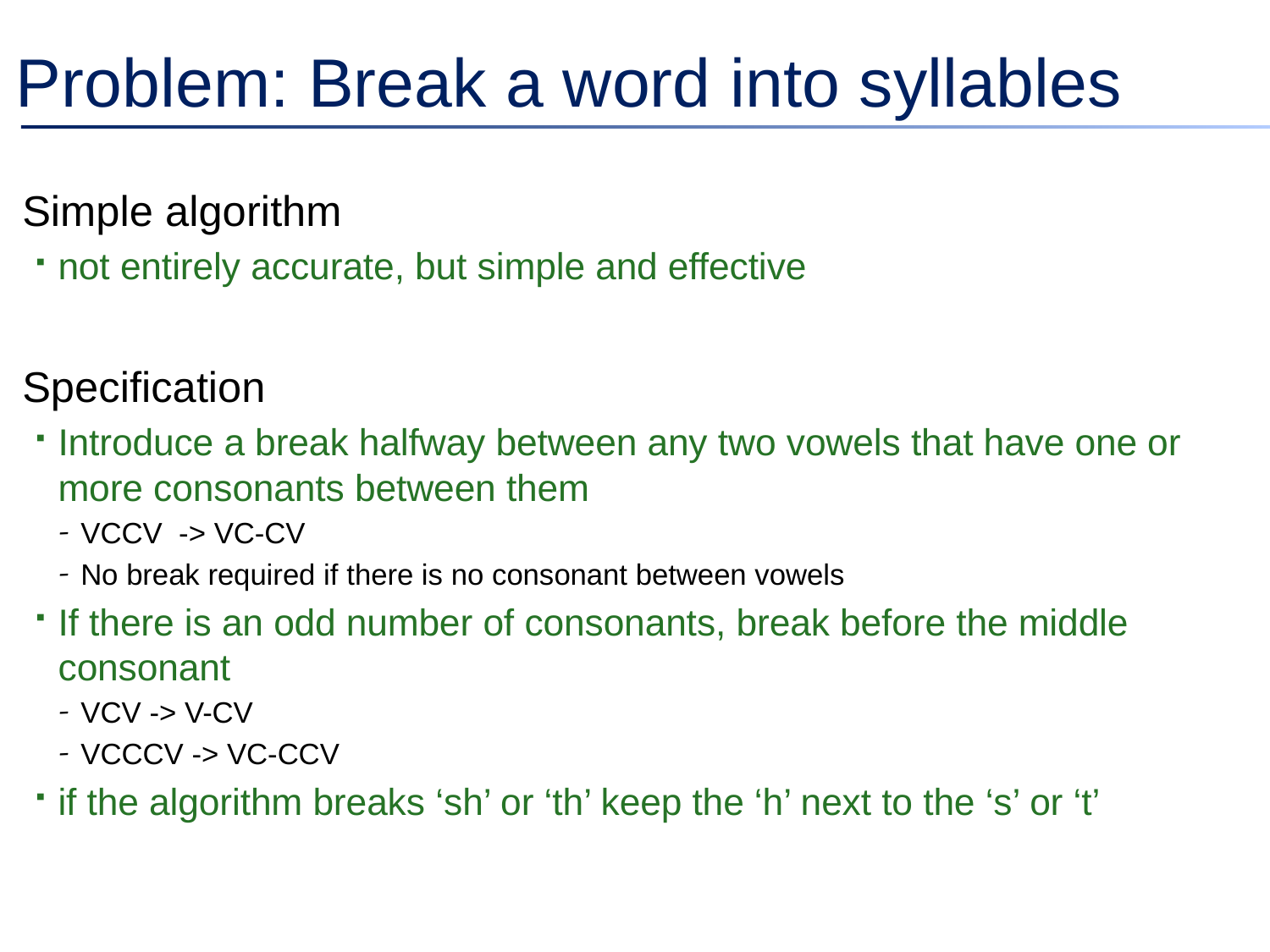

# Problem: Break a word into syllables
Simple algorithm
not entirely accurate, but simple and effective

Specification
Introduce a break halfway between any two vowels that have one or more consonants between them
VCCV  -> VC-CV
No break required if there is no consonant between vowels
If there is an odd number of consonants, break before the middle consonant
VCV -> V-CV
VCCCV -> VC-CCV
if the algorithm breaks ‘sh’ or ‘th’ keep the ‘h’ next to the ‘s’ or ‘t’